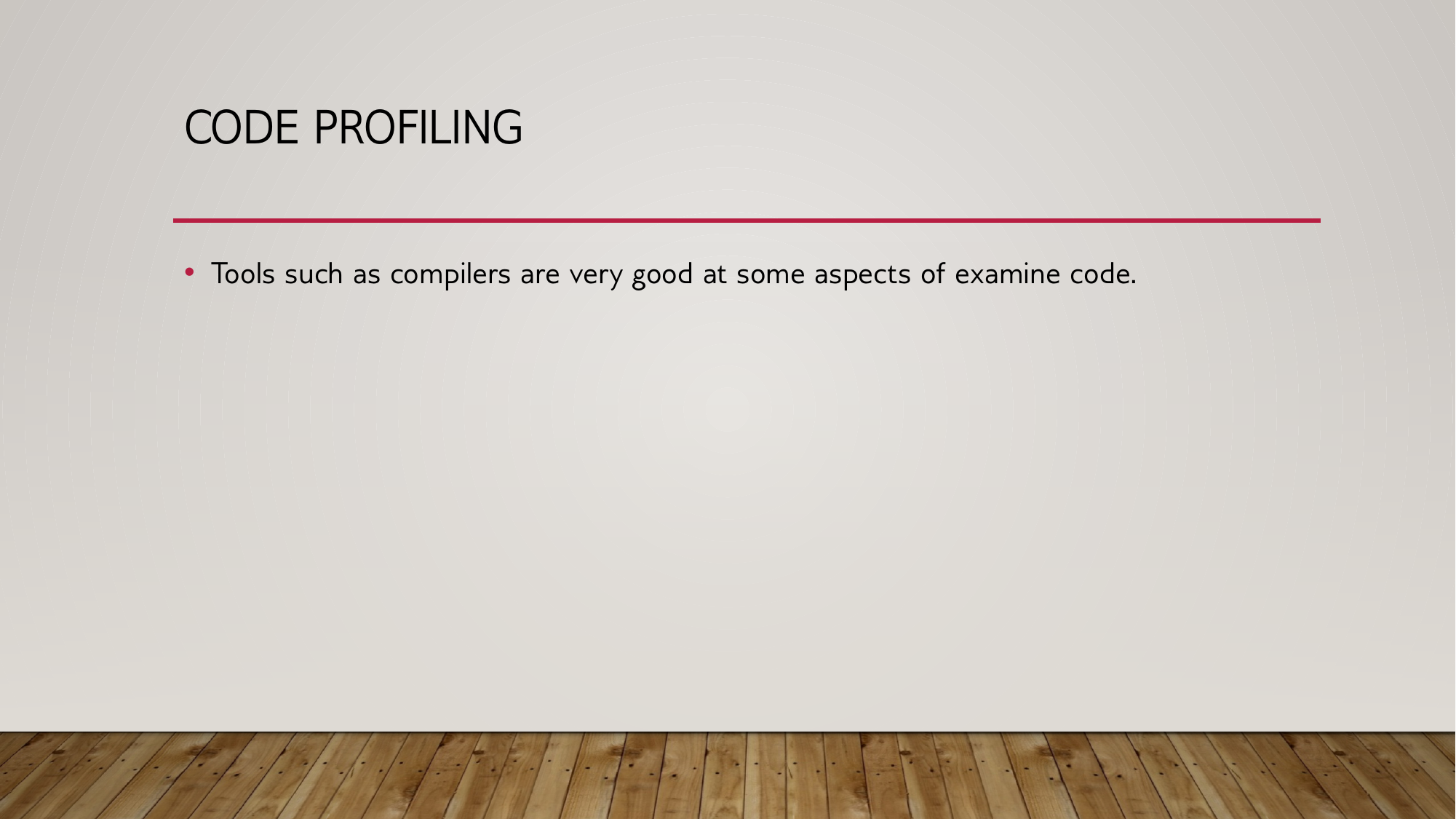

# Code Profiling
Tools such as compilers are very good at some aspects of examine code.